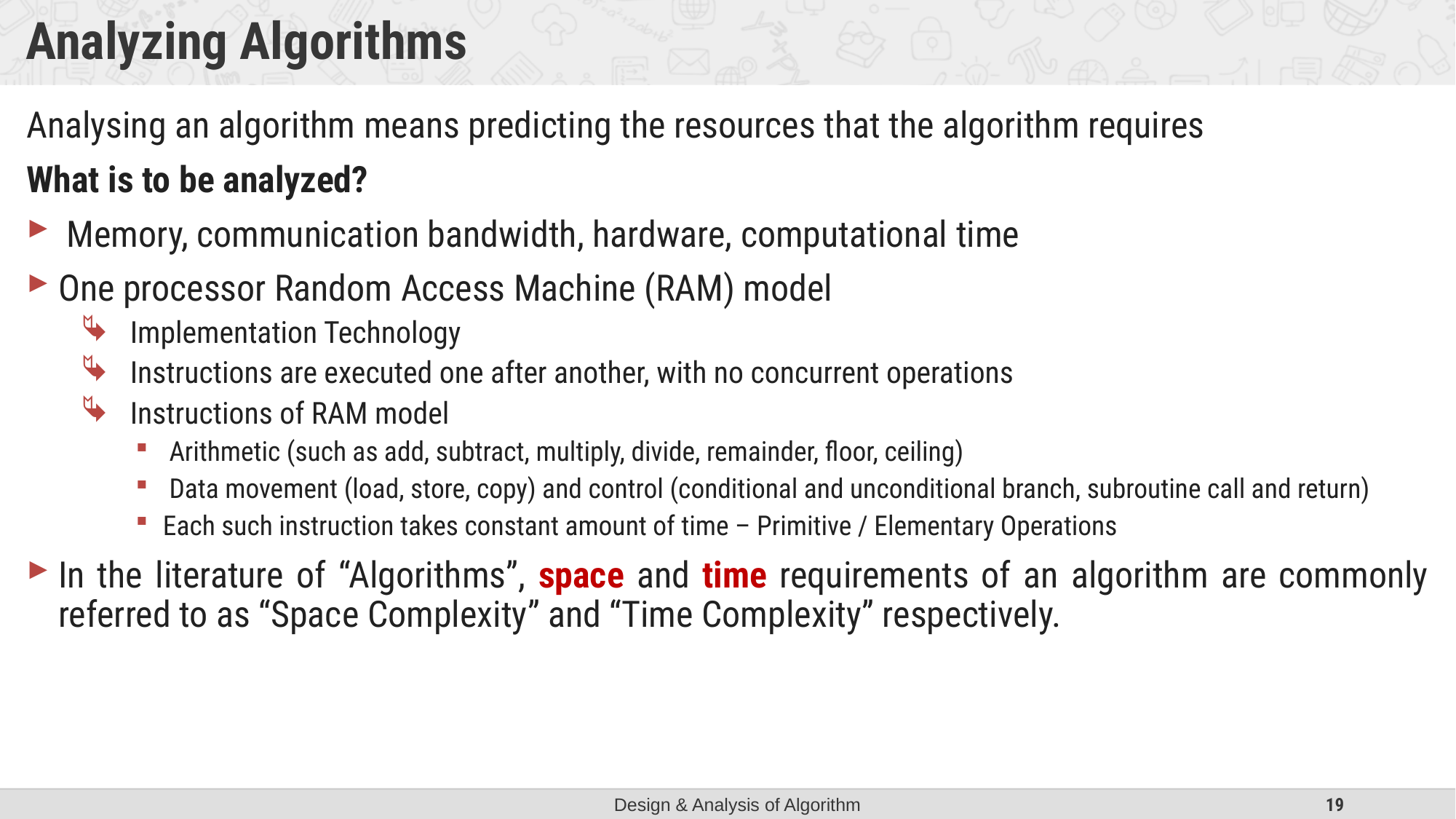

# Analyzing Algorithms
Analysing an algorithm means predicting the resources that the algorithm requires
What is to be analyzed?
 Memory, communication bandwidth, hardware, computational time
One processor Random Access Machine (RAM) model
 Implementation Technology
 Instructions are executed one after another, with no concurrent operations
 Instructions of RAM model
 Arithmetic (such as add, subtract, multiply, divide, remainder, floor, ceiling)
 Data movement (load, store, copy) and control (conditional and unconditional branch, subroutine call and return)
Each such instruction takes constant amount of time – Primitive / Elementary Operations
In the literature of “Algorithms”, space and time requirements of an algorithm are commonly referred to as “Space Complexity” and “Time Complexity” respectively.